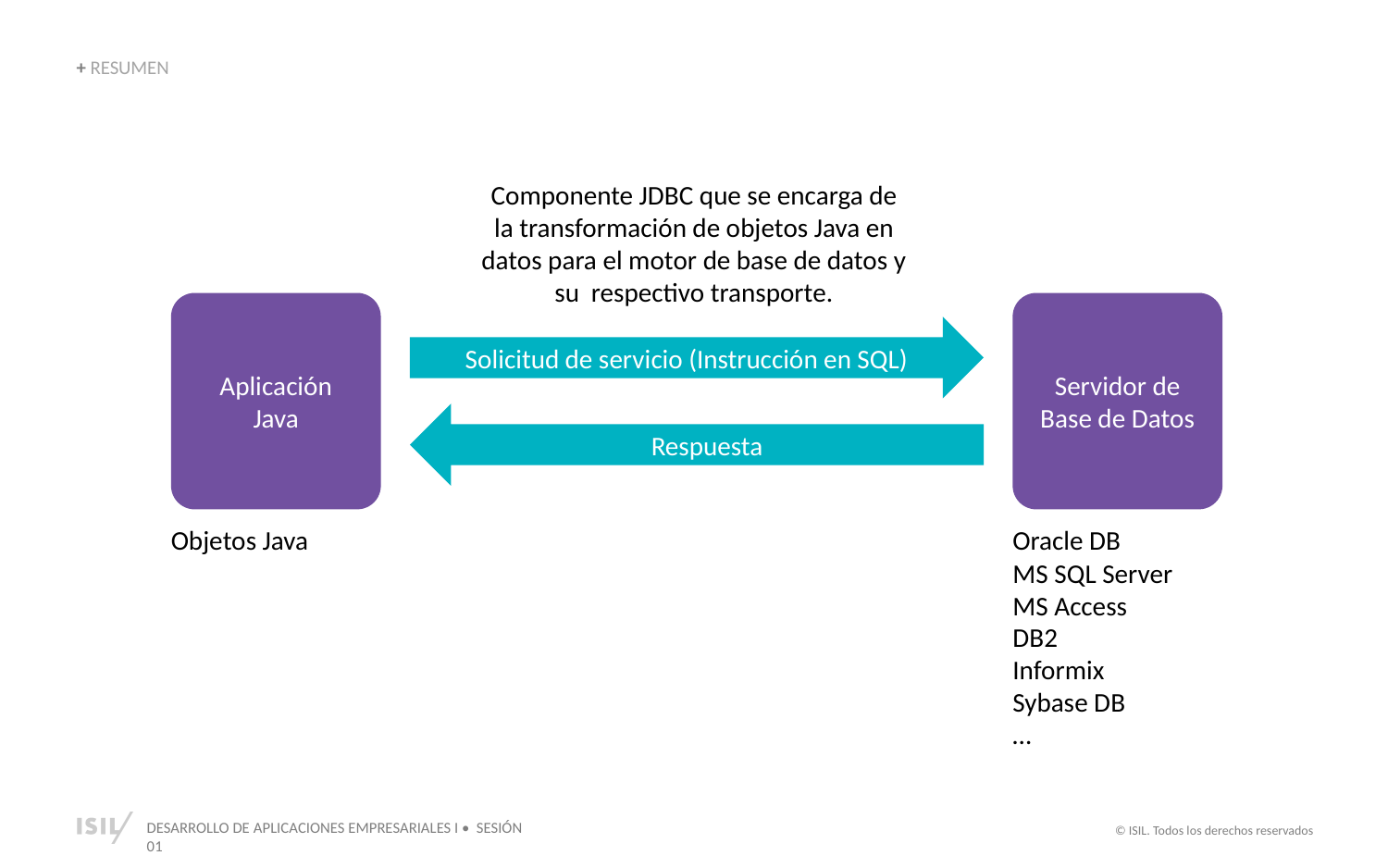

+ RESUMEN
Componente JDBC que se encarga de la transformación de objetos Java en datos para el motor de base de datos y su  respectivo transporte.
Aplicación
Java
Servidor de Base de Datos
Solicitud de servicio (Instrucción en SQL)
Respuesta
Objetos Java
Oracle DB
MS SQL Server
MS Access
DB2
Informix
Sybase DB
…